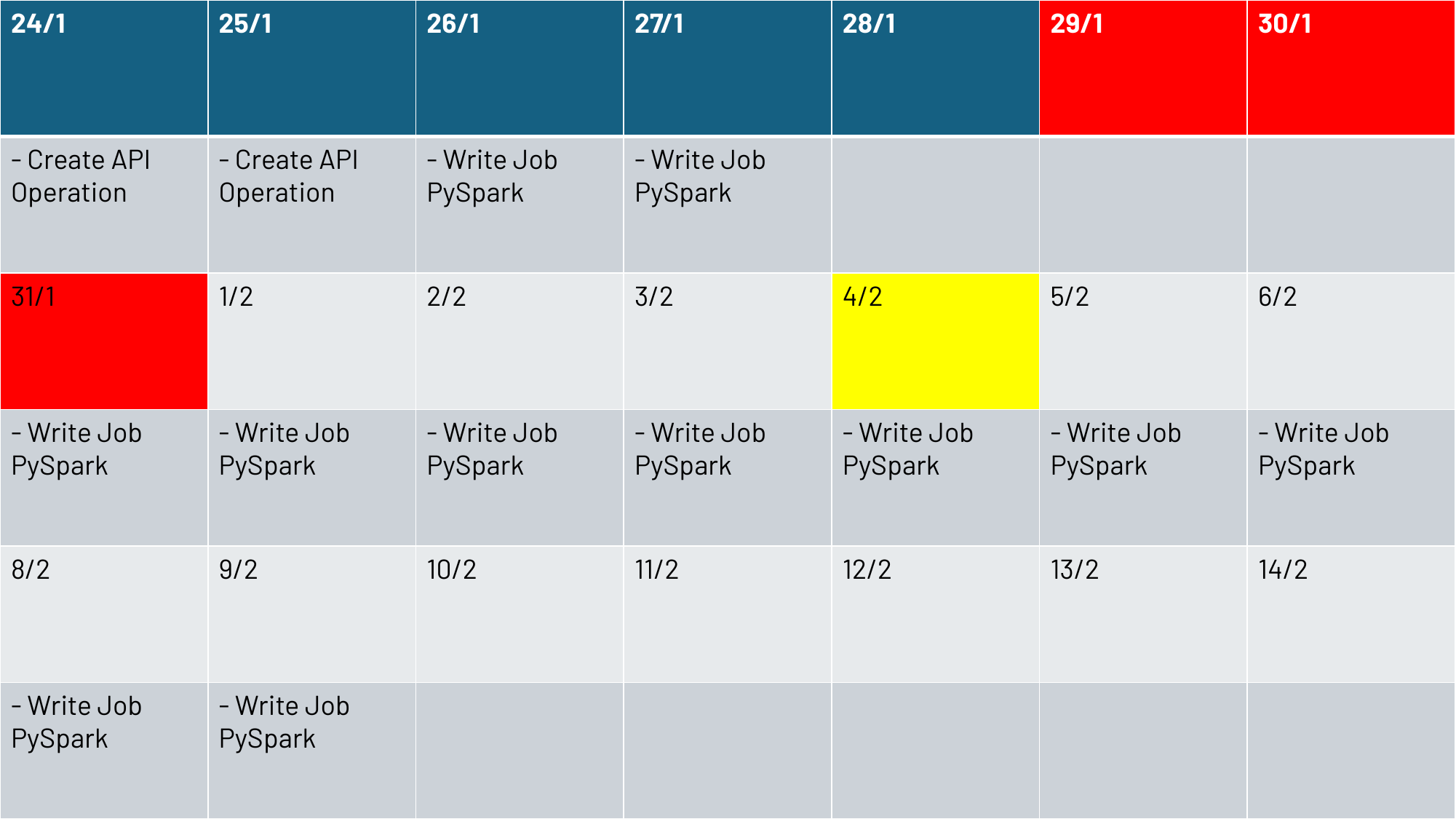

| 24/1 | 25/1 | 26/1 | 27/1 | 28/1 | 29/1 | 30/1 |
| --- | --- | --- | --- | --- | --- | --- |
| - Create API Operation | - Create API Operation | - Write Job PySpark | - Write Job PySpark |  |  |  |
| 31/1 | 1/2 | 2/2 | 3/2 | 4/2 | 5/2 | 6/2 |
| - Write Job PySpark | - Write Job PySpark | - Write Job PySpark | - Write Job PySpark | - Write Job PySpark | - Write Job PySpark | - Write Job PySpark |
| 8/2 | 9/2 | 10/2 | 11/2 | 12/2 | 13/2 | 14/2 |
| - Write Job PySpark | - Write Job PySpark |  |  |  |  |  |